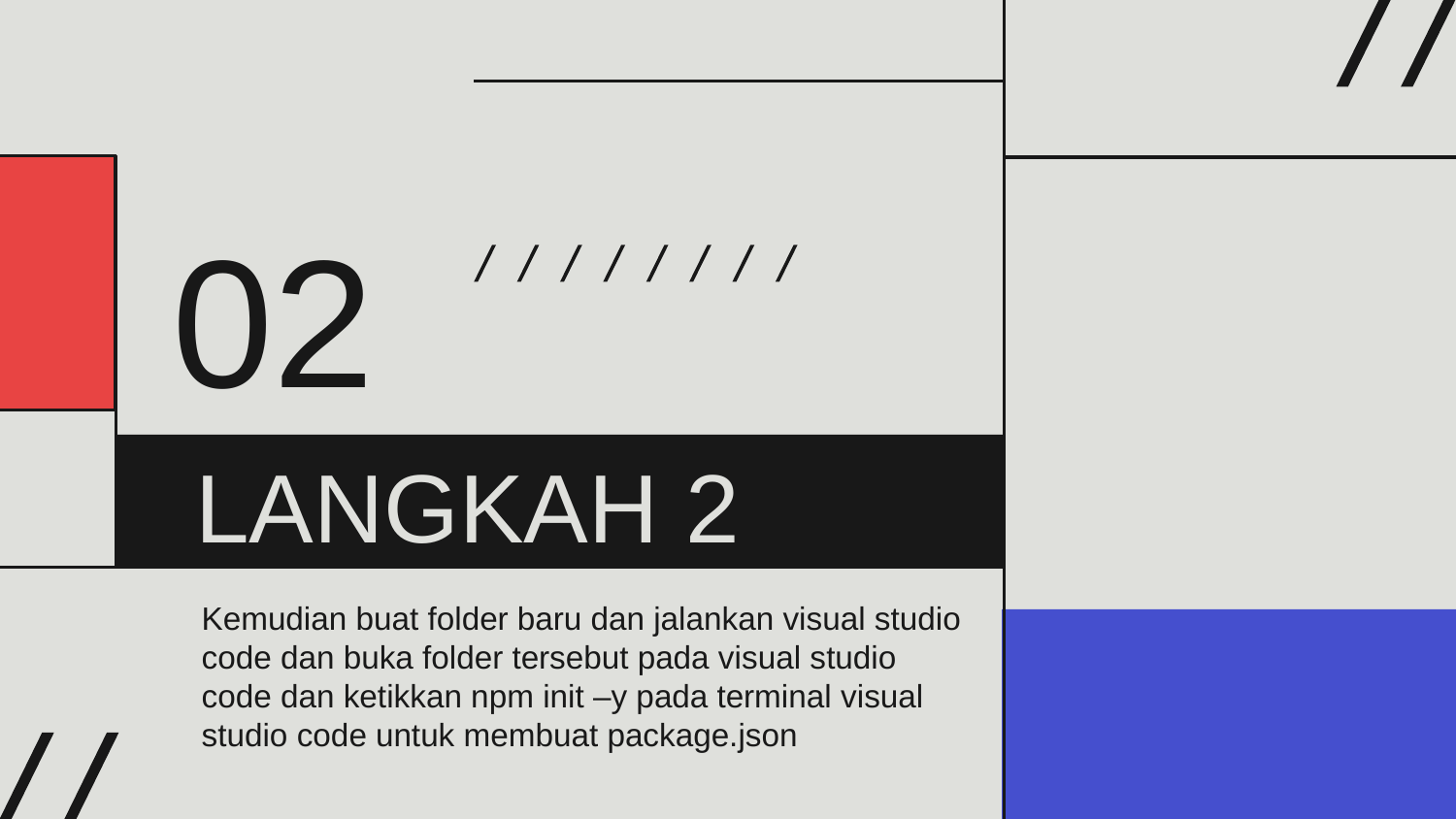

02

# LANGKAH 2
Kemudian buat folder baru dan jalankan visual studio code dan buka folder tersebut pada visual studio code dan ketikkan npm init –y pada terminal visual studio code untuk membuat package.json